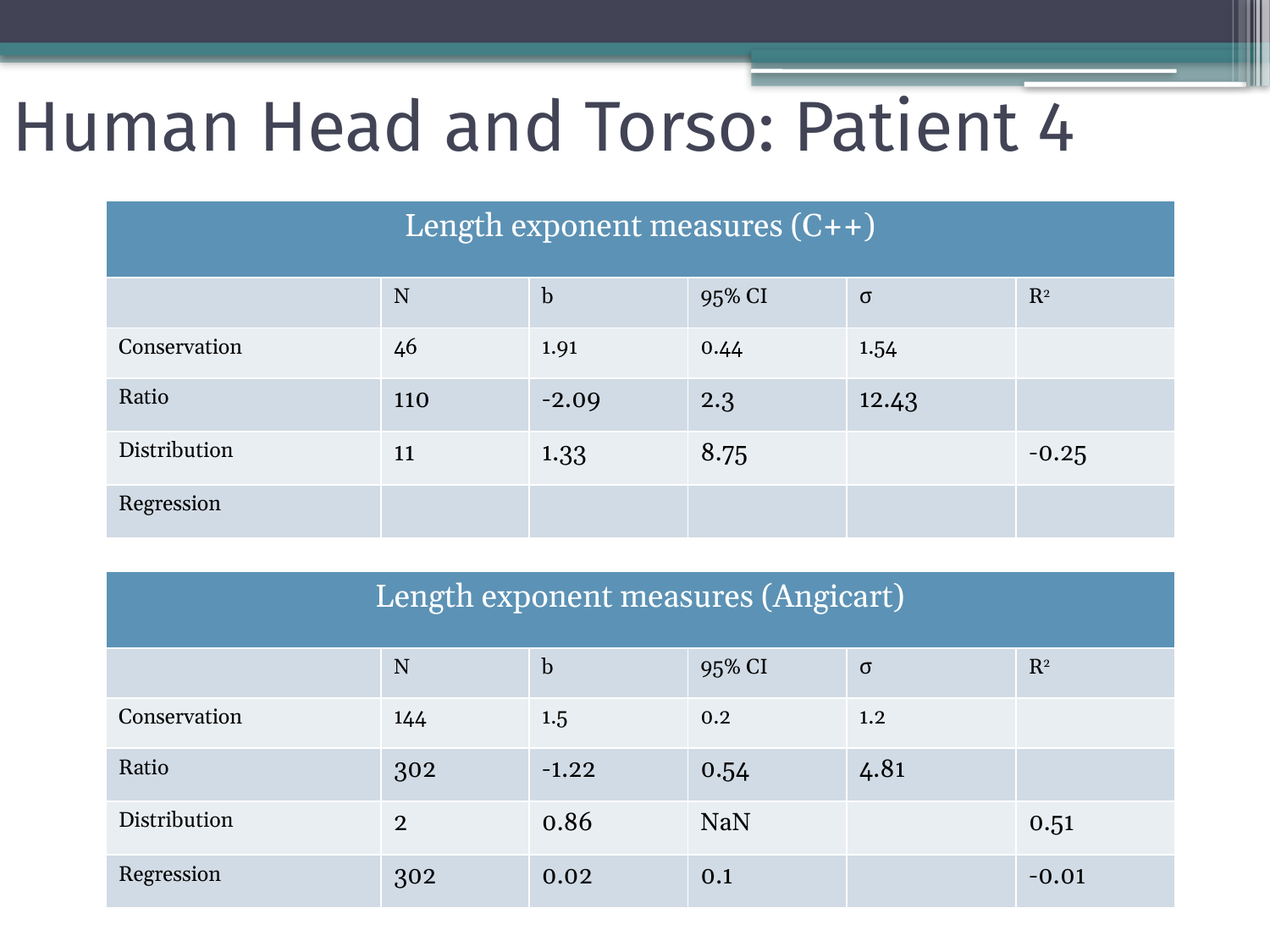

Human Head and Torso: Patient 4
| Length exponent measures (C++) |  |  |  |  |  |
| --- | --- | --- | --- | --- | --- |
|  | N | b | 95% CI | σ | R2 |
| Conservation | 46 | 1.91 | 0.44 | 1.54 |  |
| Ratio | 110 | -2.09 | 2.3 | 12.43 |  |
| Distribution | 11 | 1.33 | 8.75 |  | -0.25 |
| Regression |  |  |  |  |  |
| Length exponent measures (Angicart) |  |  |  |  |  |
| --- | --- | --- | --- | --- | --- |
|  | N | b | 95% CI | σ | R2 |
| Conservation | 144 | 1.5 | 0.2 | 1.2 |  |
| Ratio | 302 | -1.22 | 0.54 | 4.81 |  |
| Distribution | 2 | 0.86 | NaN |  | 0.51 |
| Regression | 302 | 0.02 | 0.1 |  | -0.01 |